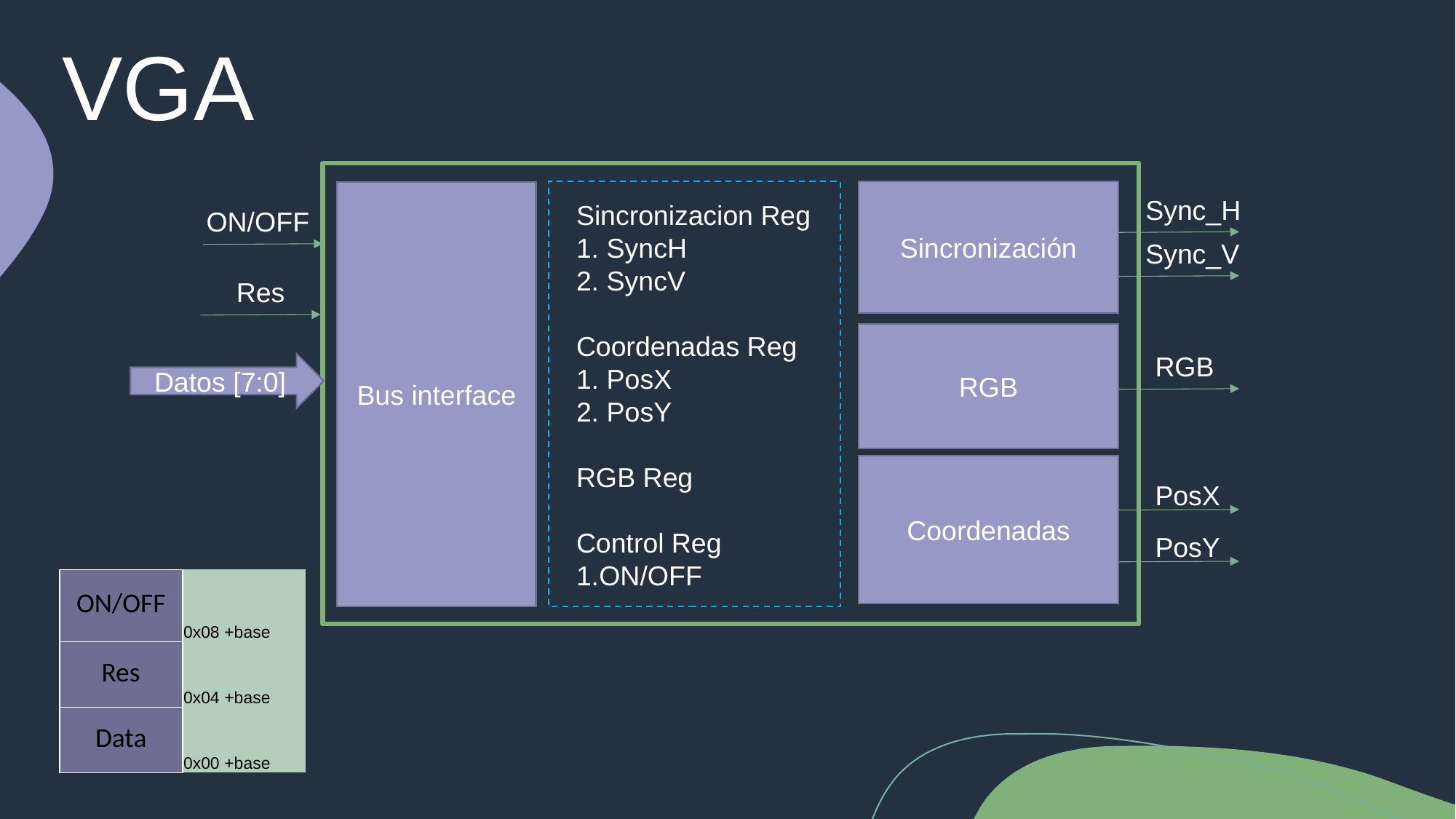

VGA

Sincronización
Bus interface
Sync_H
Sincronizacion Reg
1. SyncH
2. SyncV

Coordenadas Reg
1. PosX
2. PosY

RGB Reg

Control Reg​
1.ON/OFF

ON/OFF
Sync_V
Res
RGB
RGB
Datos [7:0]
Coordenadas
PosX
PosY
| ON/OFF |  |
| --- | --- |
|  |  |
|  | 0x08 +base |
| Res |  |
|  |  |
|  | 0x04 +base |
| Data |  |
|  |  |
|  | 0x00 +base |